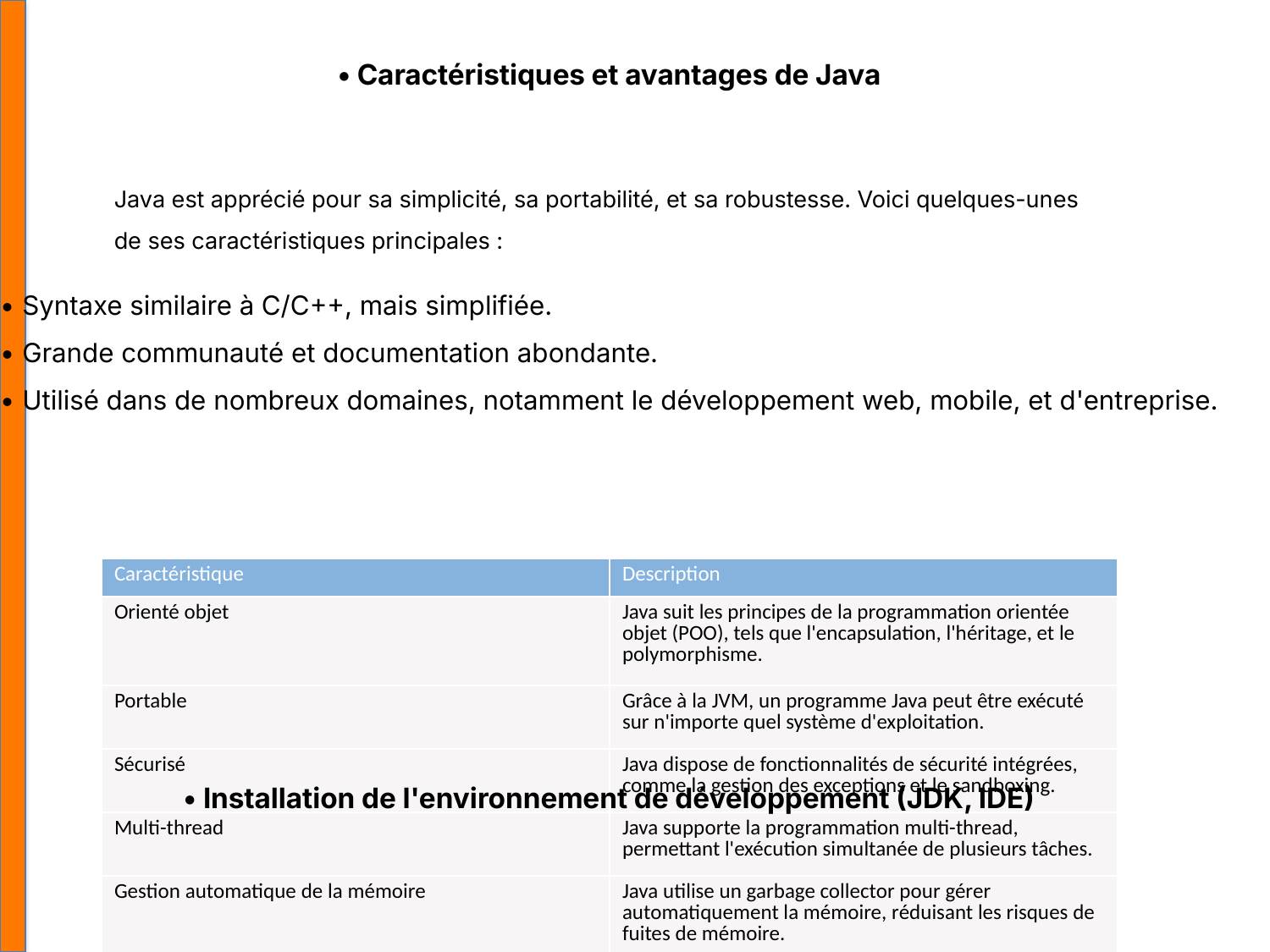

• Caractéristiques et avantages de Java

Java est apprécié pour sa simplicité, sa portabilité, et sa robustesse. Voici quelques-unes de ses caractéristiques principales :

• Syntaxe similaire à C/C++, mais simplifiée.
• Grande communauté et documentation abondante.
• Utilisé dans de nombreux domaines, notamment le développement web, mobile, et d'entreprise.
| Caractéristique | Description |
| --- | --- |
| Orienté objet | Java suit les principes de la programmation orientée objet (POO), tels que l'encapsulation, l'héritage, et le polymorphisme. |
| Portable | Grâce à la JVM, un programme Java peut être exécuté sur n'importe quel système d'exploitation. |
| Sécurisé | Java dispose de fonctionnalités de sécurité intégrées, comme la gestion des exceptions et le sandboxing. |
| Multi-thread | Java supporte la programmation multi-thread, permettant l'exécution simultanée de plusieurs tâches. |
| Gestion automatique de la mémoire | Java utilise un garbage collector pour gérer automatiquement la mémoire, réduisant les risques de fuites de mémoire. |
• Installation de l'environnement de développement (JDK, IDE)